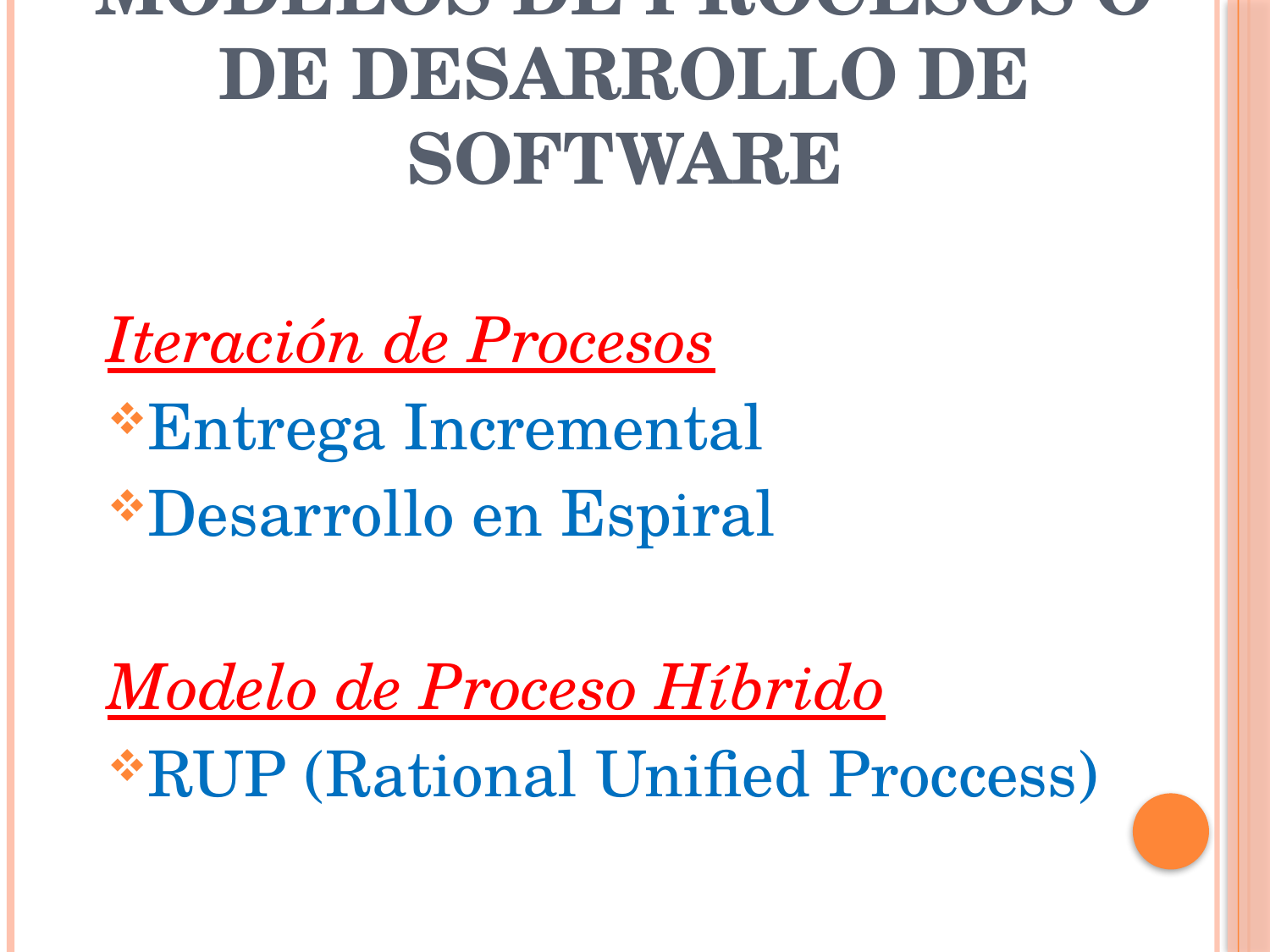

# Modelos de procesos o de Desarrollo de Software

Iteración de Procesos
Entrega Incremental
Desarrollo en Espiral

Modelo de Proceso Híbrido
RUP (Rational Unified Proccess)